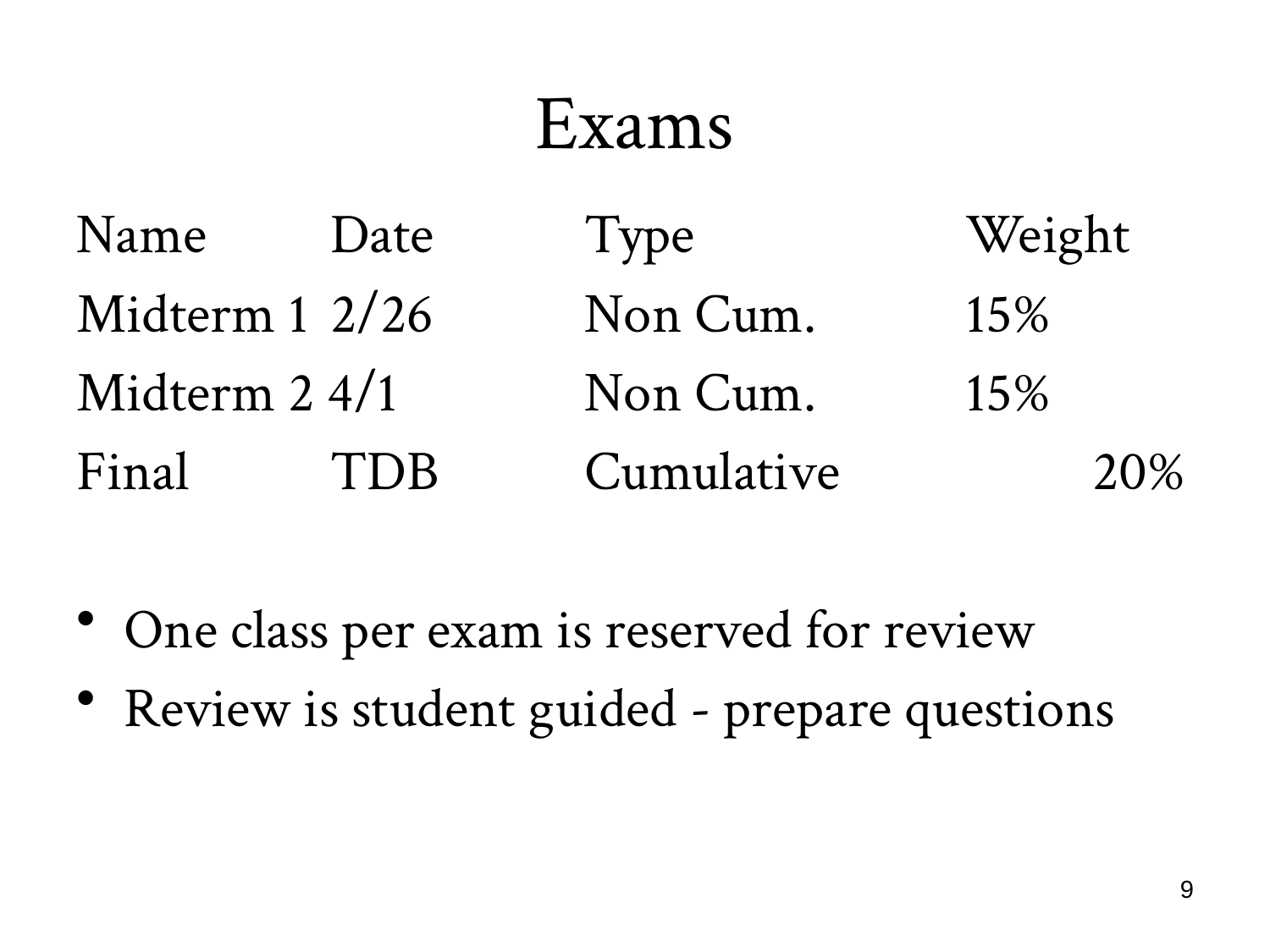

# Exams
Name	Date		Type			Weight
Midterm 1	2/26		Non Cum.		15%
Midterm 2 4/1		Non Cum.		15%
Final		TDB		Cumulative		20%

One class per exam is reserved for review
Review is student guided - prepare questions
9